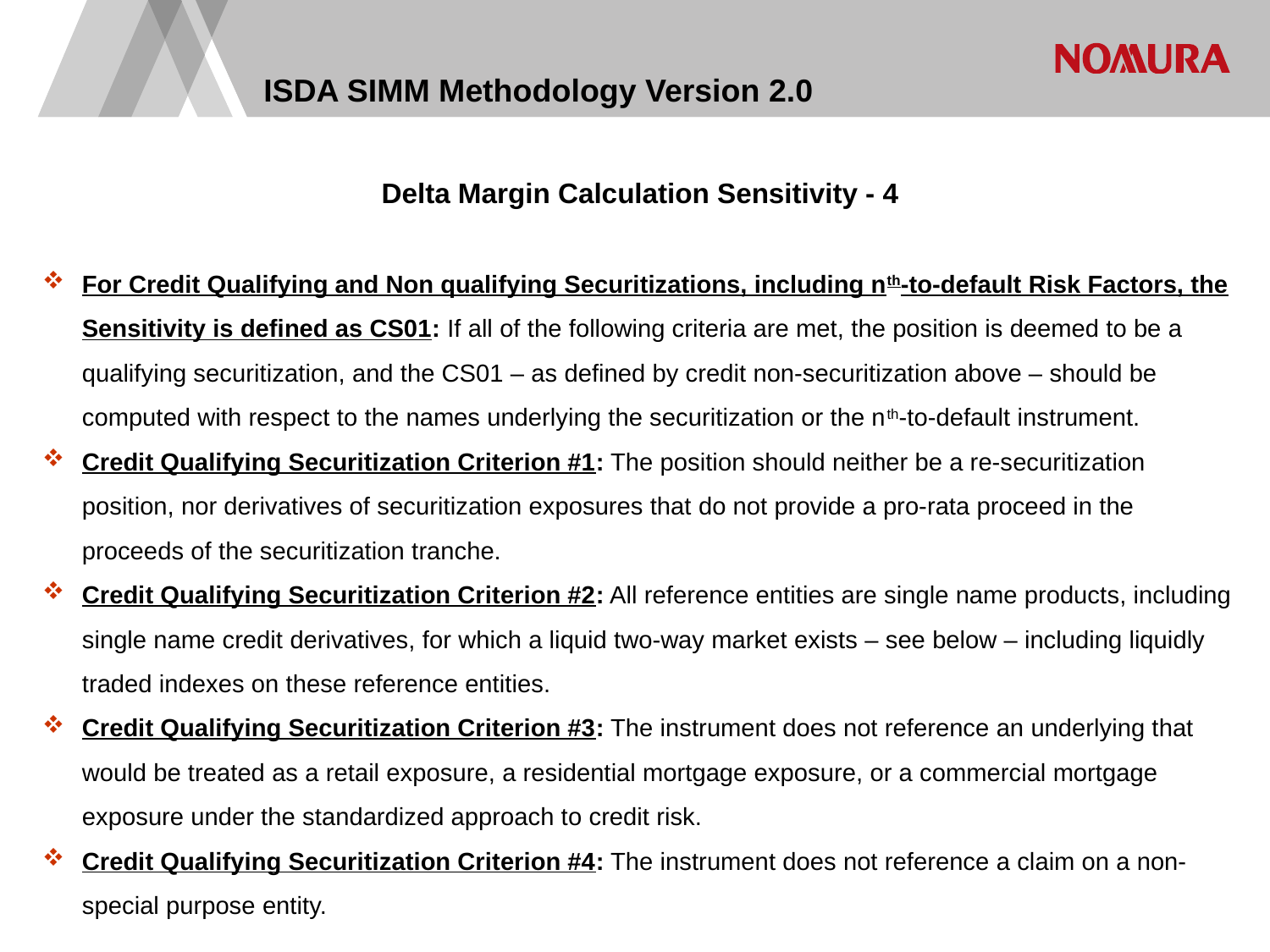

# ISDA SIMM Methodology Version 2.0
Delta Margin Calculation Sensitivity - 4

For Credit Qualifying and Non qualifying Securitizations, including nth-to-default Risk Factors, the Sensitivity is defined as CS01: If all of the following criteria are met, the position is deemed to be a qualifying securitization, and the CS01 – as defined by credit non-securitization above – should be computed with respect to the names underlying the securitization or the nth-to-default instrument.
Credit Qualifying Securitization Criterion #1: The position should neither be a re-securitization position, nor derivatives of securitization exposures that do not provide a pro-rata proceed in the proceeds of the securitization tranche.
Credit Qualifying Securitization Criterion #2: All reference entities are single name products, including single name credit derivatives, for which a liquid two-way market exists – see below – including liquidly traded indexes on these reference entities.
Credit Qualifying Securitization Criterion #3: The instrument does not reference an underlying that would be treated as a retail exposure, a residential mortgage exposure, or a commercial mortgage exposure under the standardized approach to credit risk.
Credit Qualifying Securitization Criterion #4: The instrument does not reference a claim on a non-special purpose entity.